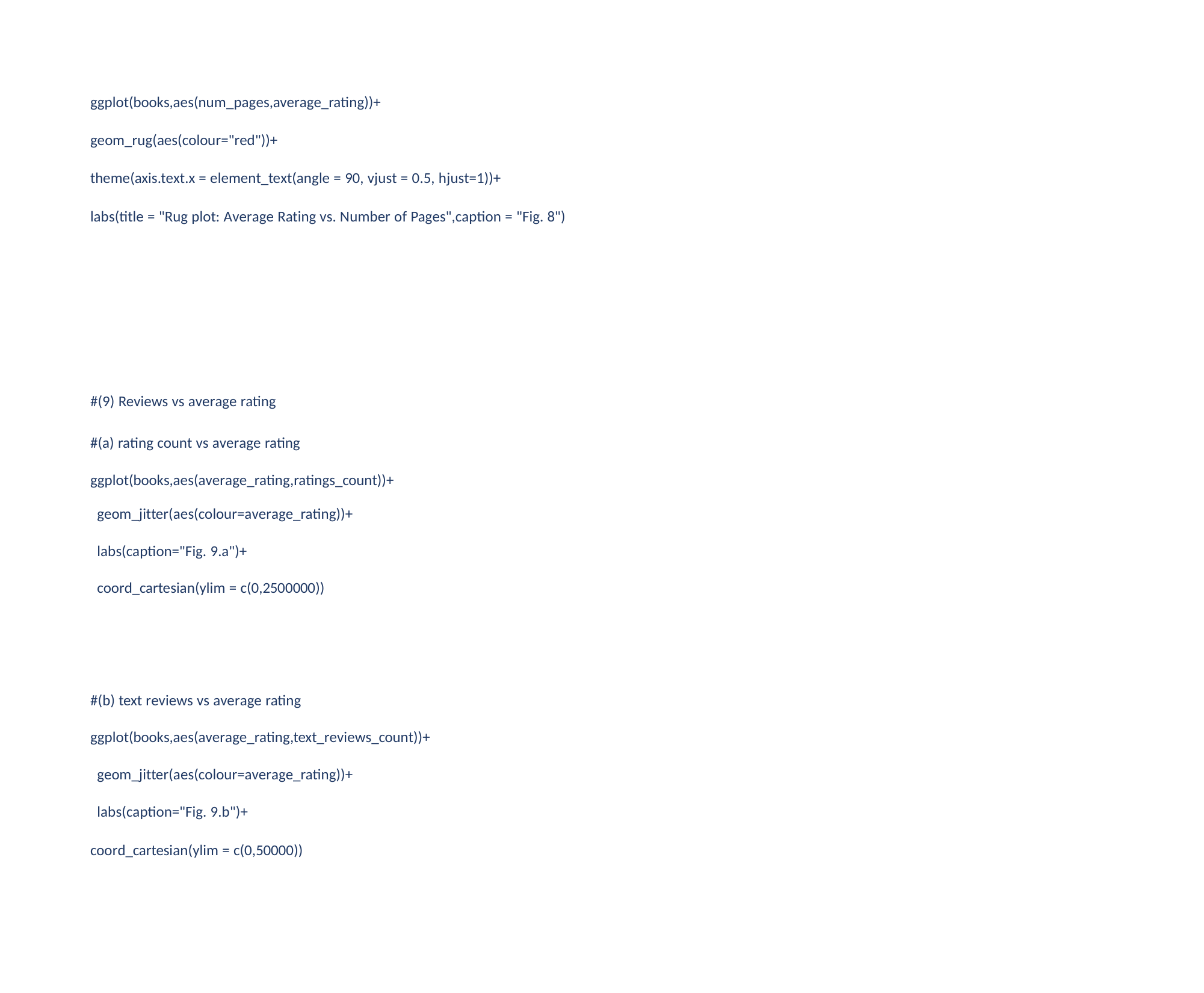

ggplot(books,aes(num_pages,average_rating))+

geom_rug(aes(colour="red"))+

theme(axis.text.x = element_text(angle = 90, vjust = 0.5, hjust=1))+

labs(title = "Rug plot: Average Rating vs. Number of Pages",caption = "Fig. 8")
#(9) Reviews vs average rating
#(a) rating count vs average rating ggplot(books,aes(average_rating,ratings_count))+

geom_jitter(aes(colour=average_rating))+
labs(caption="Fig. 9.a")+ coord_cartesian(ylim = c(0,2500000))
#(b) text reviews vs average rating
ggplot(books,aes(average_rating,text_reviews_count))+ geom_jitter(aes(colour=average_rating))+ labs(caption="Fig. 9.b")+

coord_cartesian(ylim = c(0,50000))